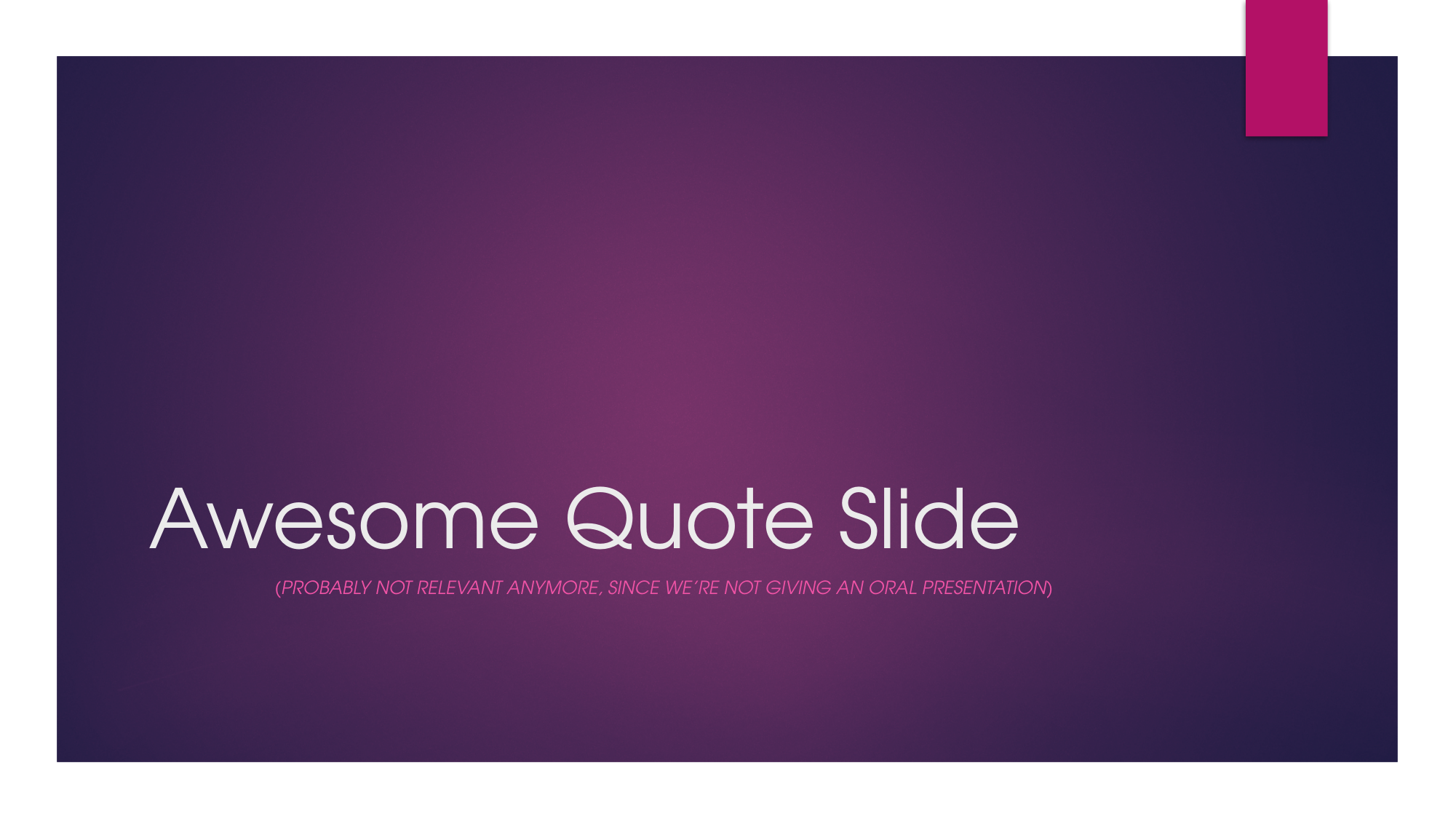

# Awesome Quote Slide
(Probably not relevant anymore, since we’re not giving an oral presentation)